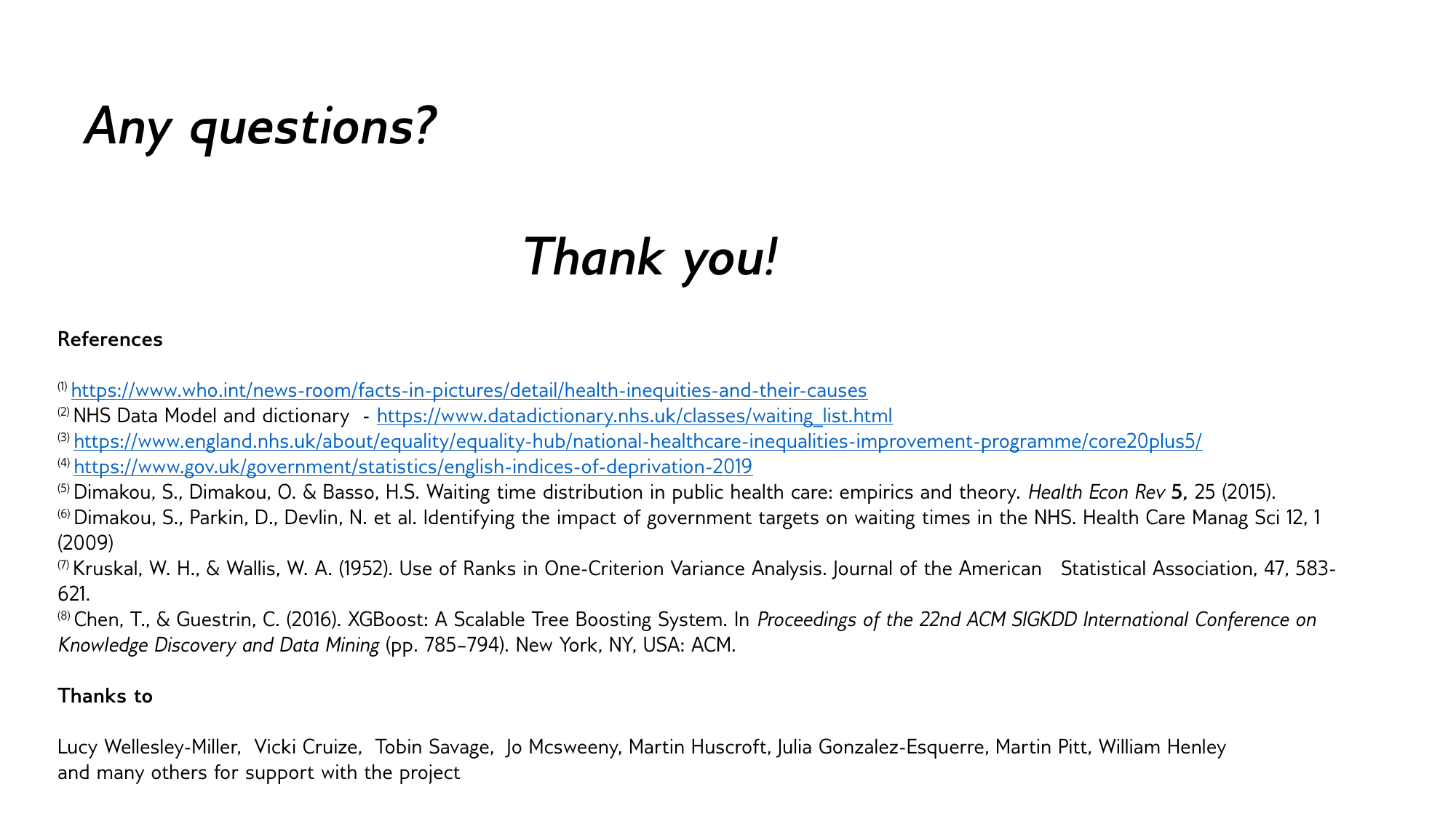

Any questions?

				Thank you!

References

(1) https://www.who.int/news-room/facts-in-pictures/detail/health-inequities-and-their-causes
(2) NHS Data Model and dictionary  - https://www.datadictionary.nhs.uk/classes/waiting_list.html
(3) https://www.england.nhs.uk/about/equality/equality-hub/national-healthcare-inequalities-improvement-programme/core20plus5/
(4) https://www.gov.uk/government/statistics/english-indices-of-deprivation-2019
(5) Dimakou, S., Dimakou, O. & Basso, H.S. Waiting time distribution in public health care: empirics and theory. Health Econ Rev 5, 25 (2015).
(6) Dimakou, S., Parkin, D., Devlin, N. et al. Identifying the impact of government targets on waiting times in the NHS. Health Care Manag Sci 12, 1 (2009)
(7) Kruskal, W. H., & Wallis, W. A. (1952). Use of Ranks in One-Criterion Variance Analysis. Journal of the American   Statistical Association, 47, 583-621.
(8) Chen, T., & Guestrin, C. (2016). XGBoost: A Scalable Tree Boosting System. In Proceedings of the 22nd ACM SIGKDD International Conference on Knowledge Discovery and Data Mining (pp. 785–794). New York, NY, USA: ACM.

Thanks to

Lucy Wellesley-Miller,  Vicki Cruize,  Tobin Savage,  Jo Mcsweeny, Martin Huscroft, Julia Gonzalez-Esquerre, Martin Pitt, William Henley
and many others for support with the project